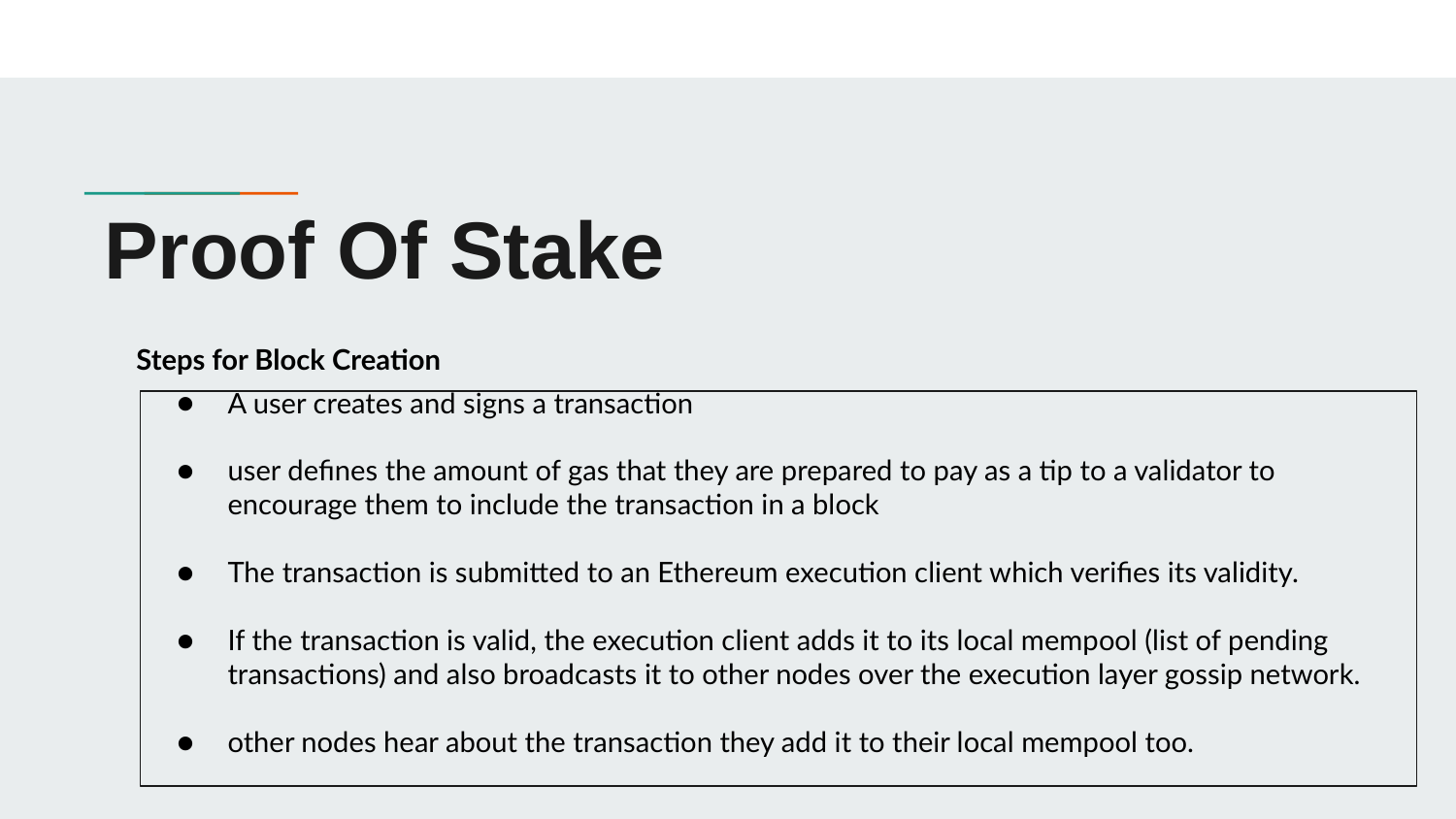

# Proof Of Stake

Steps for Block Creation
A user creates and signs a transaction

user defines the amount of gas that they are prepared to pay as a tip to a validator to encourage them to include the transaction in a block

The transaction is submitted to an Ethereum execution client which verifies its validity.

If the transaction is valid, the execution client adds it to its local mempool (list of pending transactions) and also broadcasts it to other nodes over the execution layer gossip network.

other nodes hear about the transaction they add it to their local mempool too.